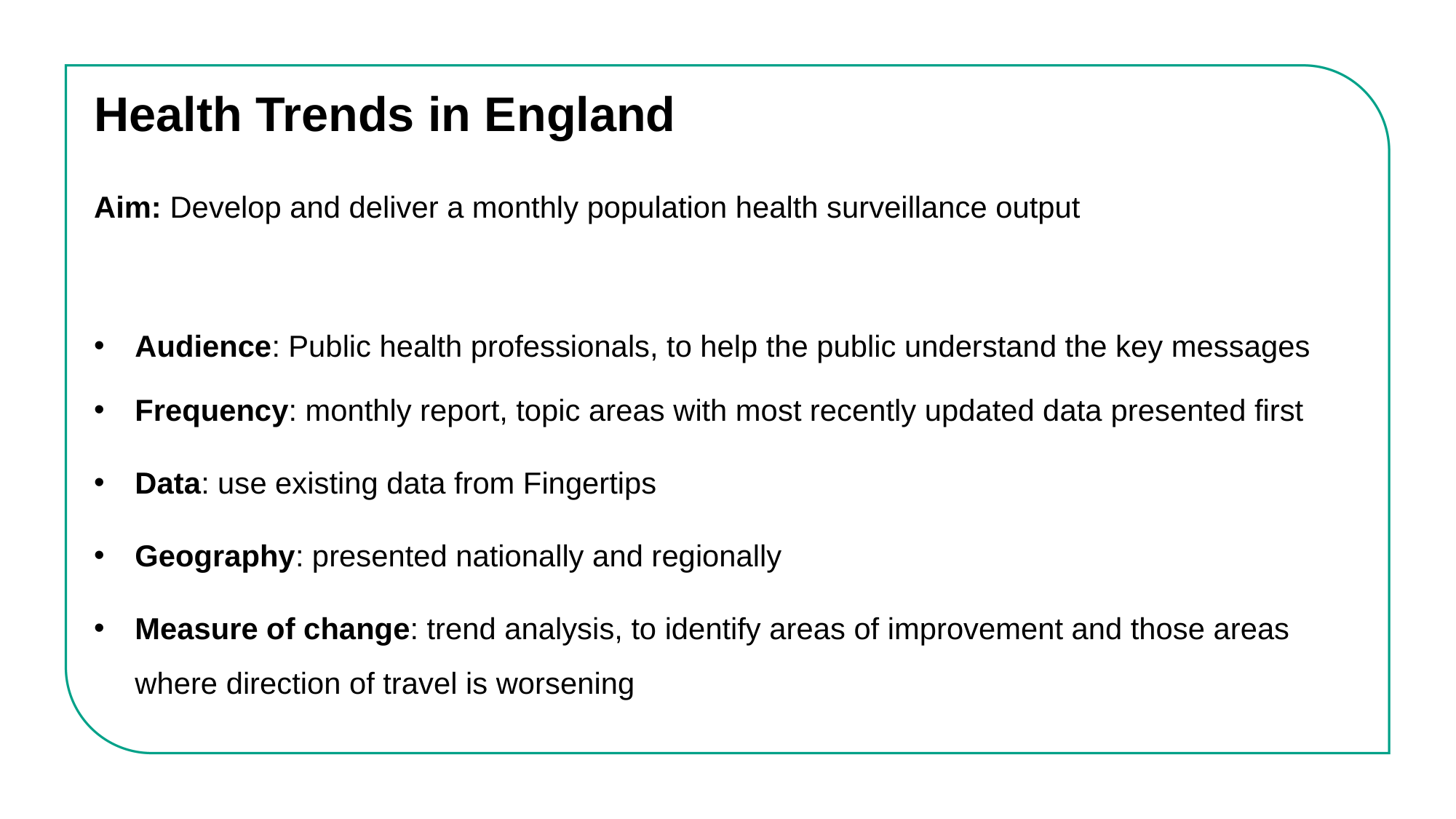

# Health Trends in England
Aim: Develop and deliver a monthly population health surveillance output

Audience: Public health professionals, to help the public understand the key messages
Frequency: monthly report, topic areas with most recently updated data presented first
Data: use existing data from Fingertips
Geography: presented nationally and regionally
Measure of change: trend analysis, to identify areas of improvement and those areas where direction of travel is worsening